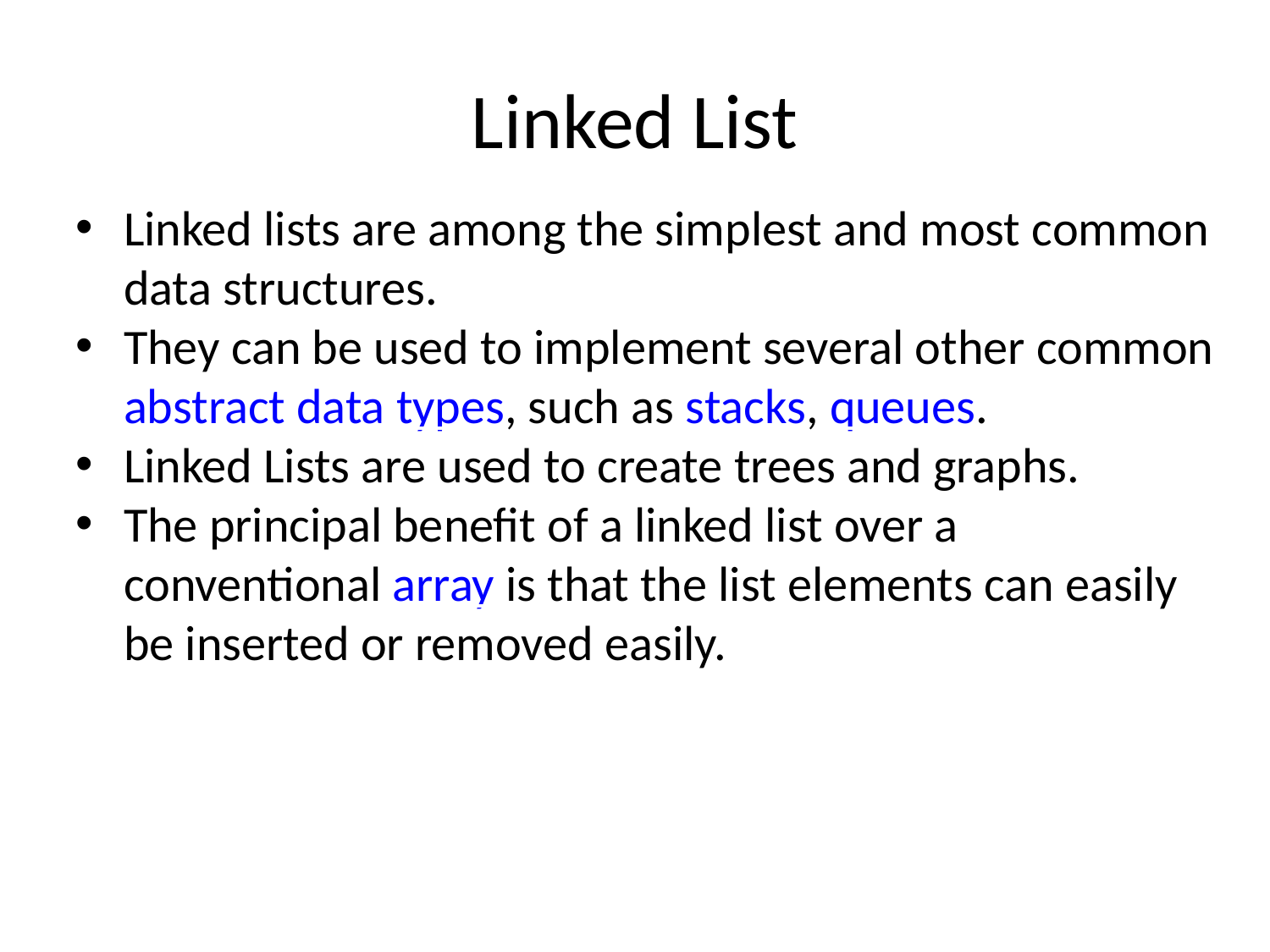

Linked List
Linked lists are among the simplest and most common data structures.
They can be used to implement several other common abstract data types, such as stacks, queues.
Linked Lists are used to create trees and graphs.
The principal benefit of a linked list over a conventional array is that the list elements can easily be inserted or removed easily.